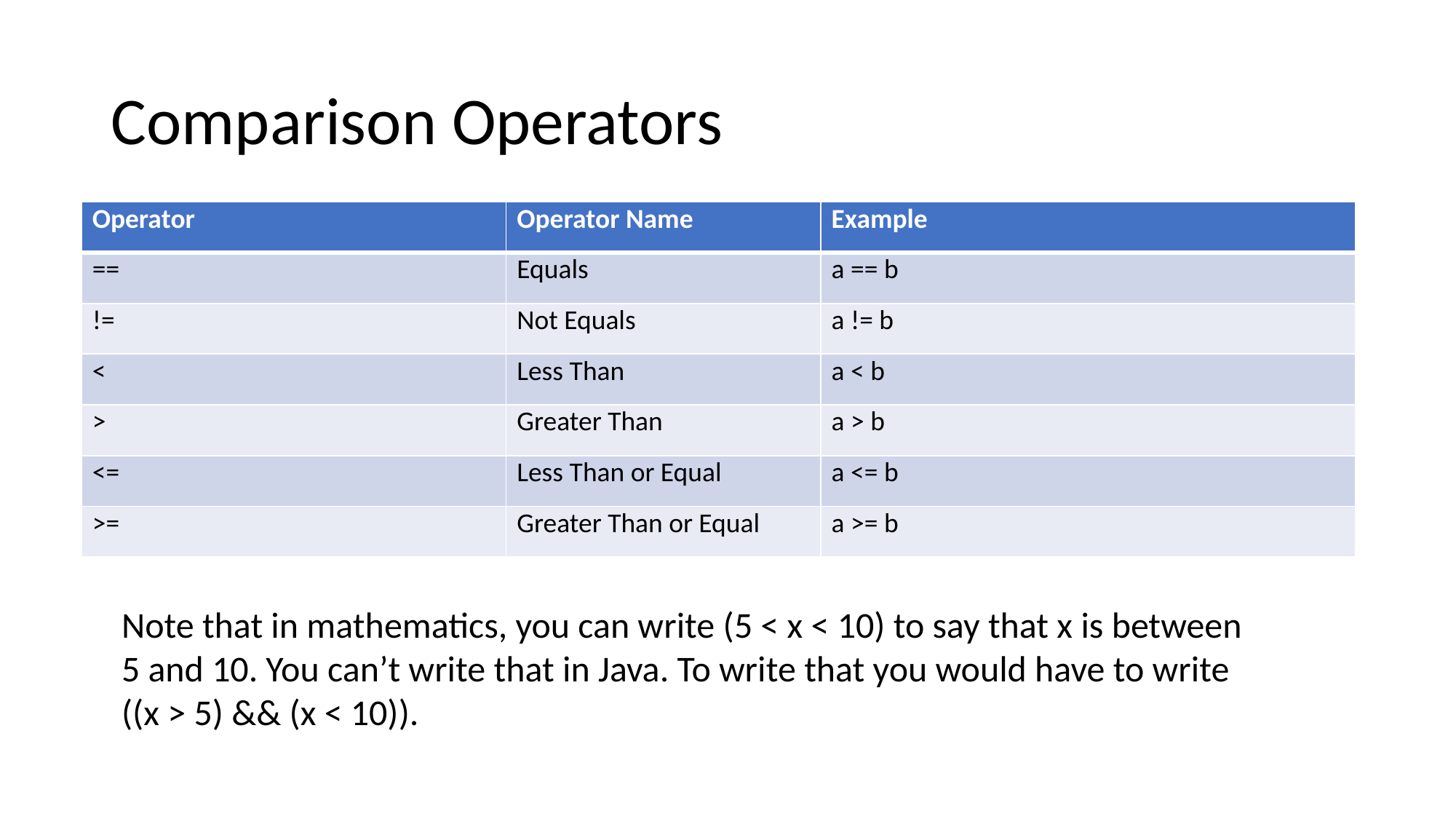

# Comparison Operators
| Operator | Operator Name | Example |
| --- | --- | --- |
| == | Equals | a == b |
| != | Not Equals | a != b |
| < | Less Than | a < b |
| > | Greater Than | a > b |
| <= | Less Than or Equal | a <= b |
| >= | Greater Than or Equal | a >= b |
Note that in mathematics, you can write (5 < x < 10) to say that x is between 5 and 10. You can’t write that in Java. To write that you would have to write ((x > 5) && (x < 10)).